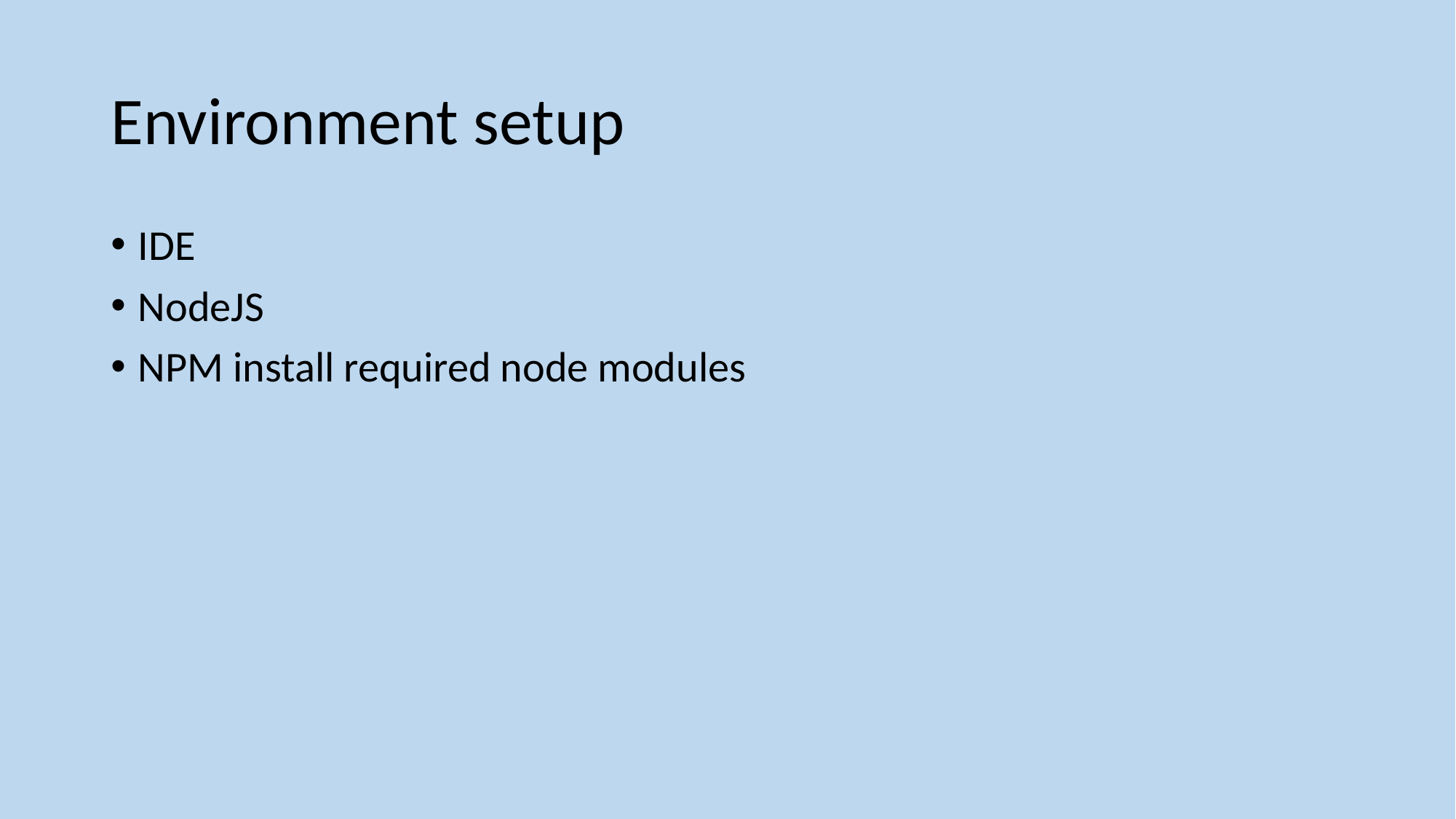

# Environment setup
IDE
NodeJS
NPM install required node modules